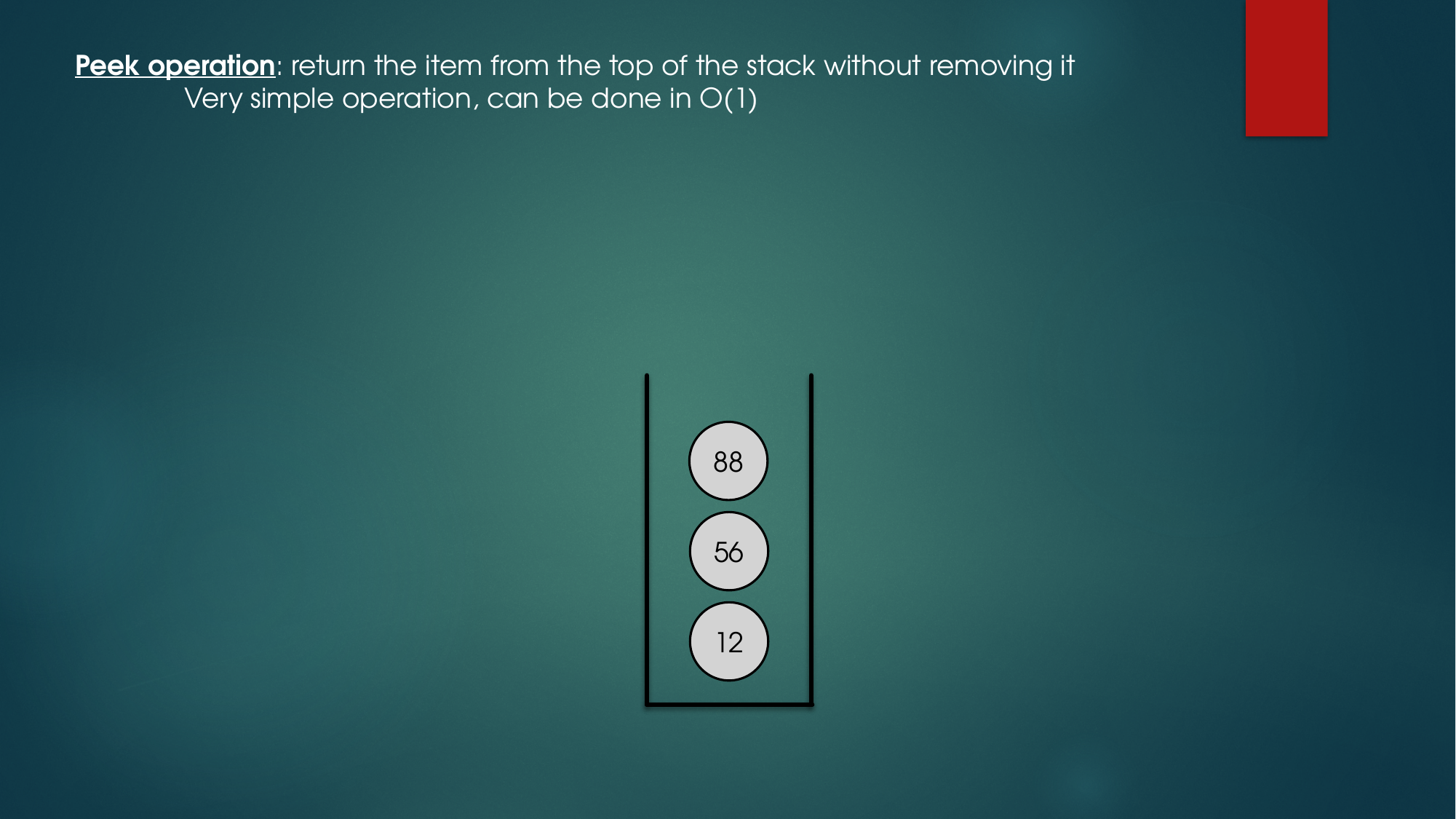

Peek operation: return the item from the top of the stack without removing it
	Very simple operation, can be done in O(1)
88
56
12